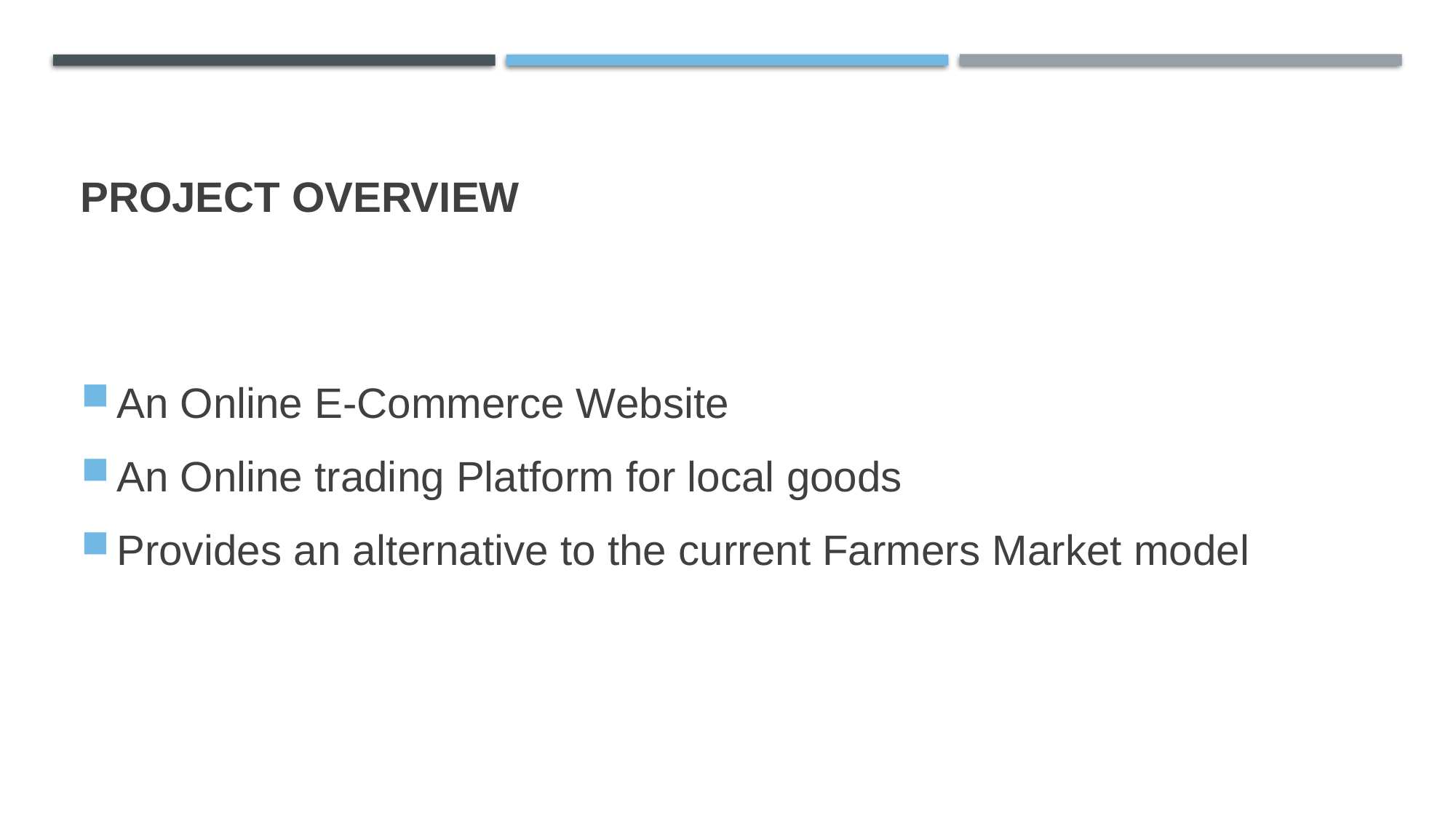

# Project overview
An Online E-Commerce Website
An Online trading Platform for local goods
Provides an alternative to the current Farmers Market model